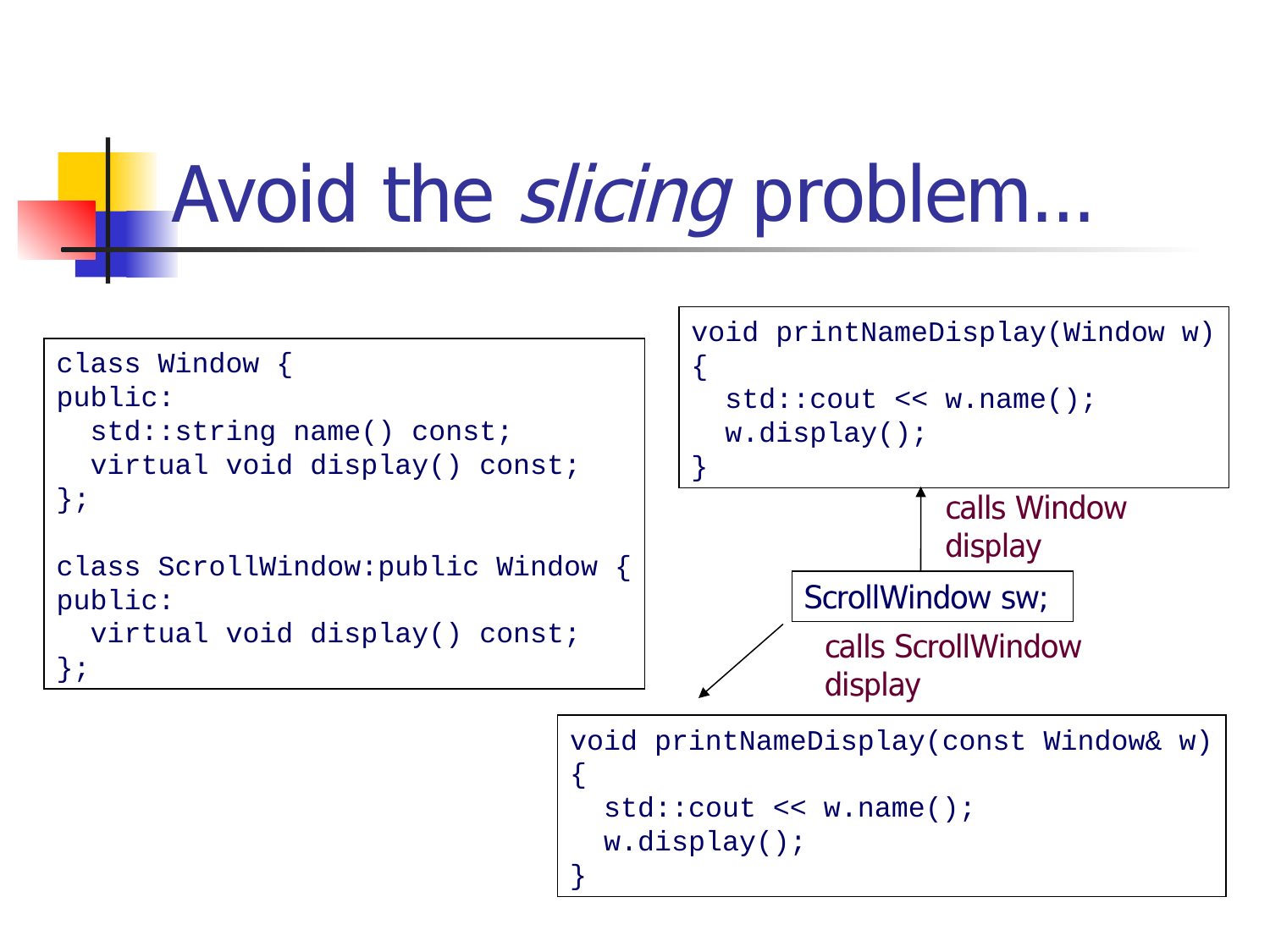

# Avoid the slicing problem…

void printNameDisplay(Window w)
{
  std::cout << w.name();
  w.display();
}
class Window {
public:
  std::string name() const;
  virtual void display() const;
};

class ScrollWindow:public Window {
public:
  virtual void display() const;
};
calls Window
display

ScrollWindow sw;
calls ScrollWindow
display

void printNameDisplay(const Window& w)
{
  std::cout << w.name();
  w.display();
}